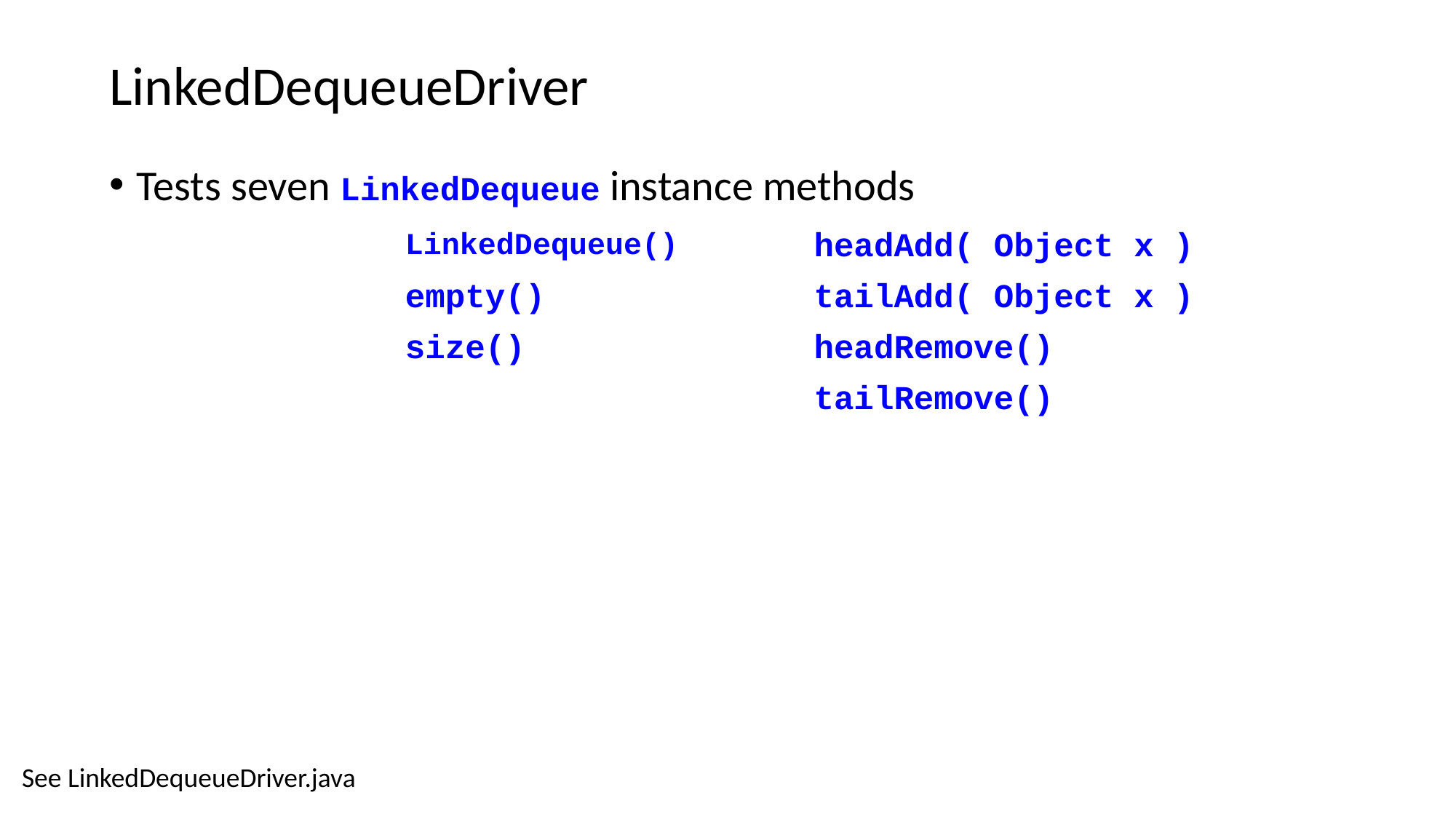

# LinkedDequeueDriver
Tests seven LinkedDequeue instance methods

| LinkedDequeue() | headAdd( Object x ) |
| --- | --- |
| empty() | tailAdd( Object x ) |
| size() | headRemove() |
|  | tailRemove() |
See LinkedDequeueDriver.java